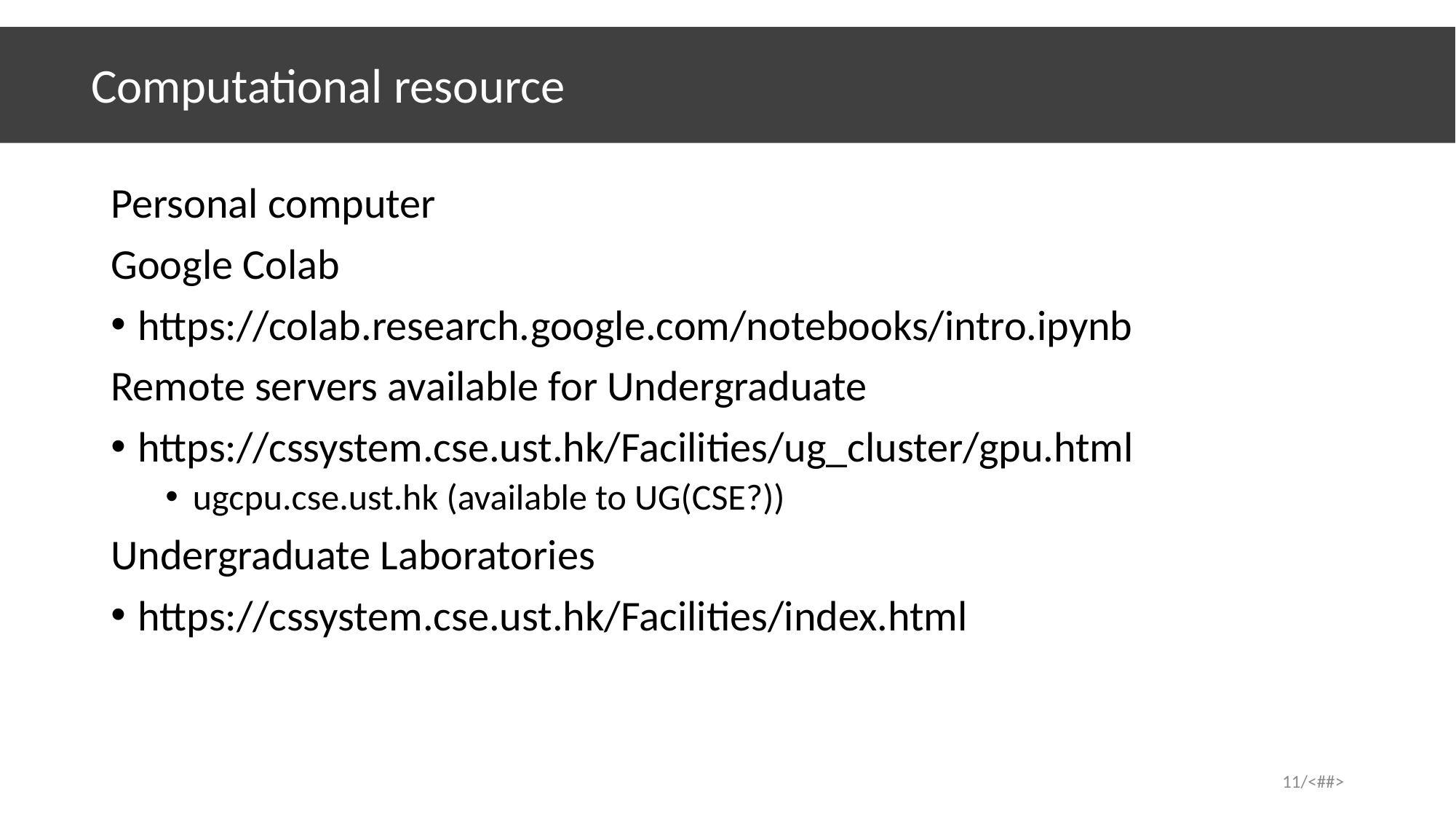

# Computational resource
Personal computer
Google Colab
https://colab.research.google.com/notebooks/intro.ipynb
Remote servers available for Undergraduate
https://cssystem.cse.ust.hk/Facilities/ug_cluster/gpu.html
ugcpu.cse.ust.hk (available to UG(CSE?))
Undergraduate Laboratories
https://cssystem.cse.ust.hk/Facilities/index.html

11